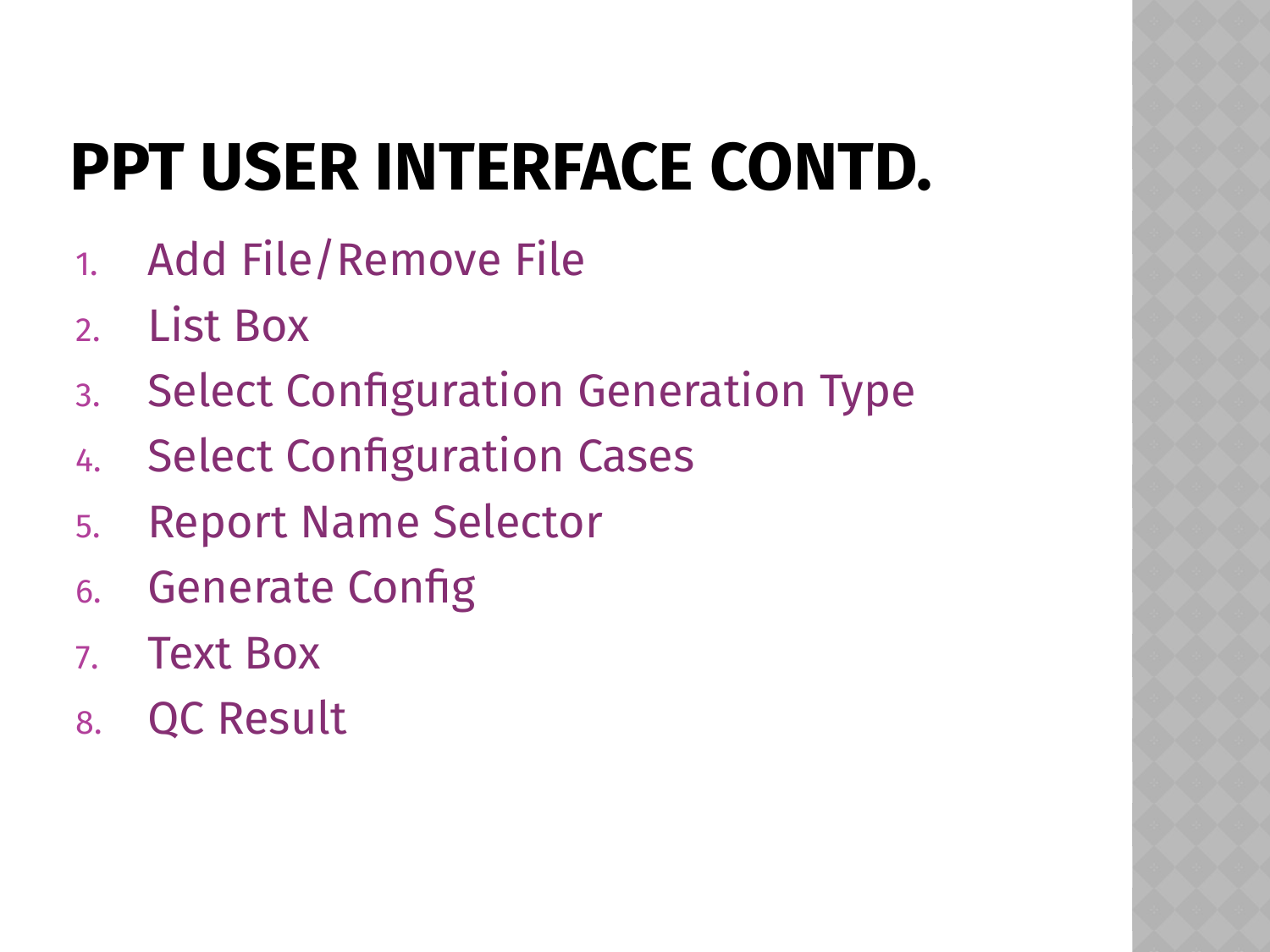

# PPT User Interface Contd.
Add File/Remove File
List Box
Select Configuration Generation Type
Select Configuration Cases
Report Name Selector
Generate Config
Text Box
QC Result